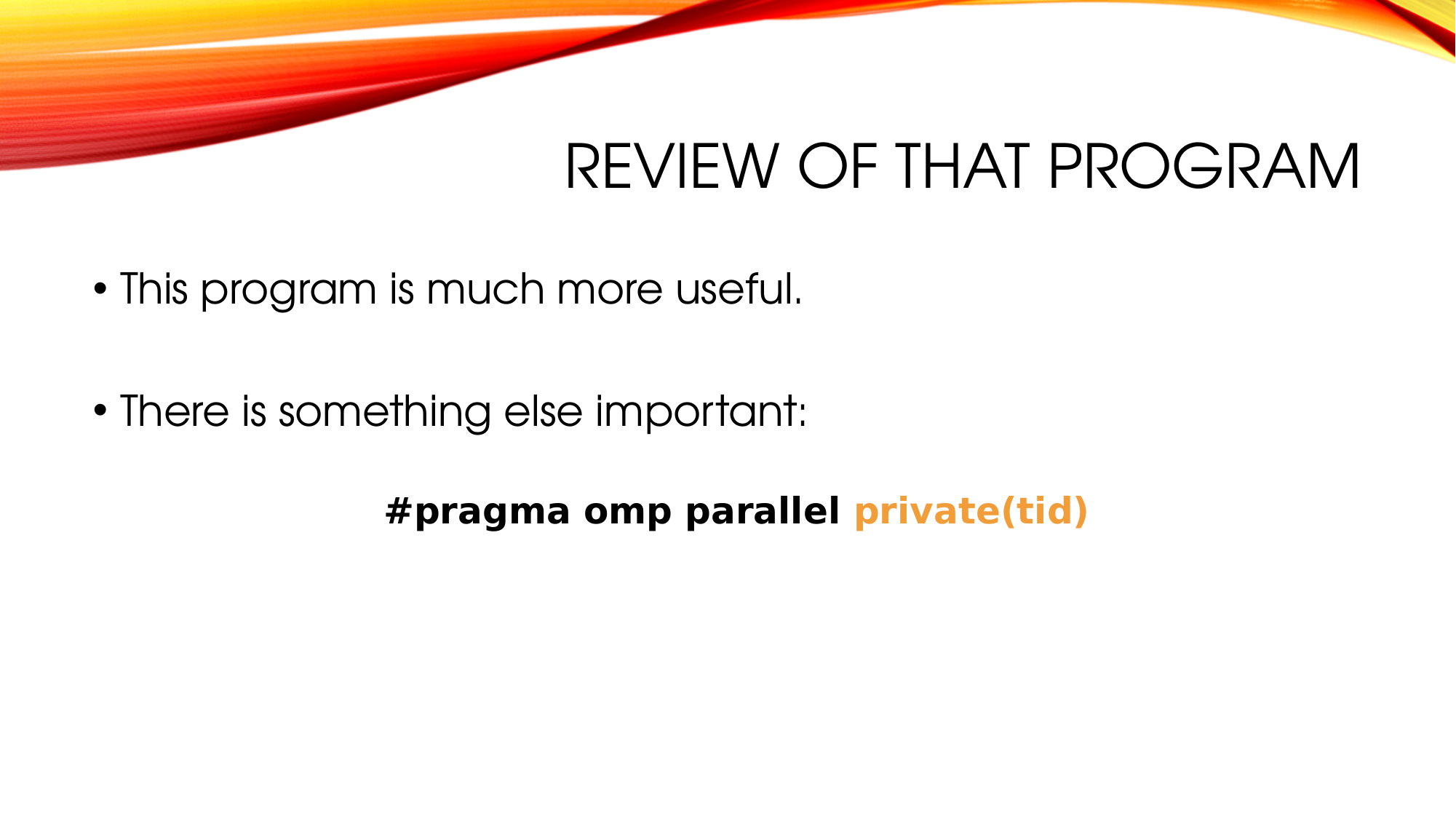

# Review of that program
This program is much more useful.

There is something else important:

#pragma omp parallel private(tid)